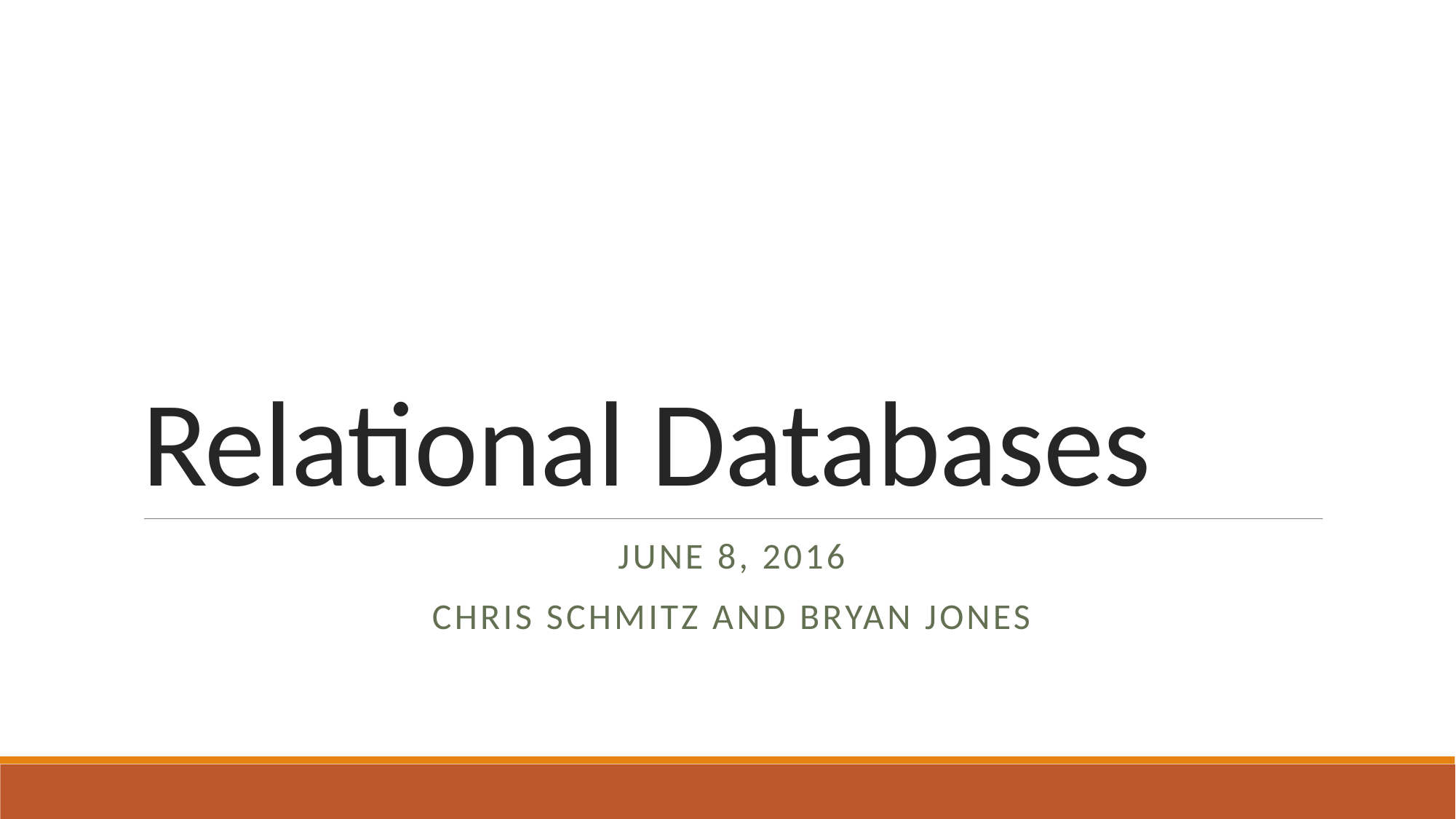

# Relational Databases
June 8, 2016
Chris Schmitz and Bryan Jones